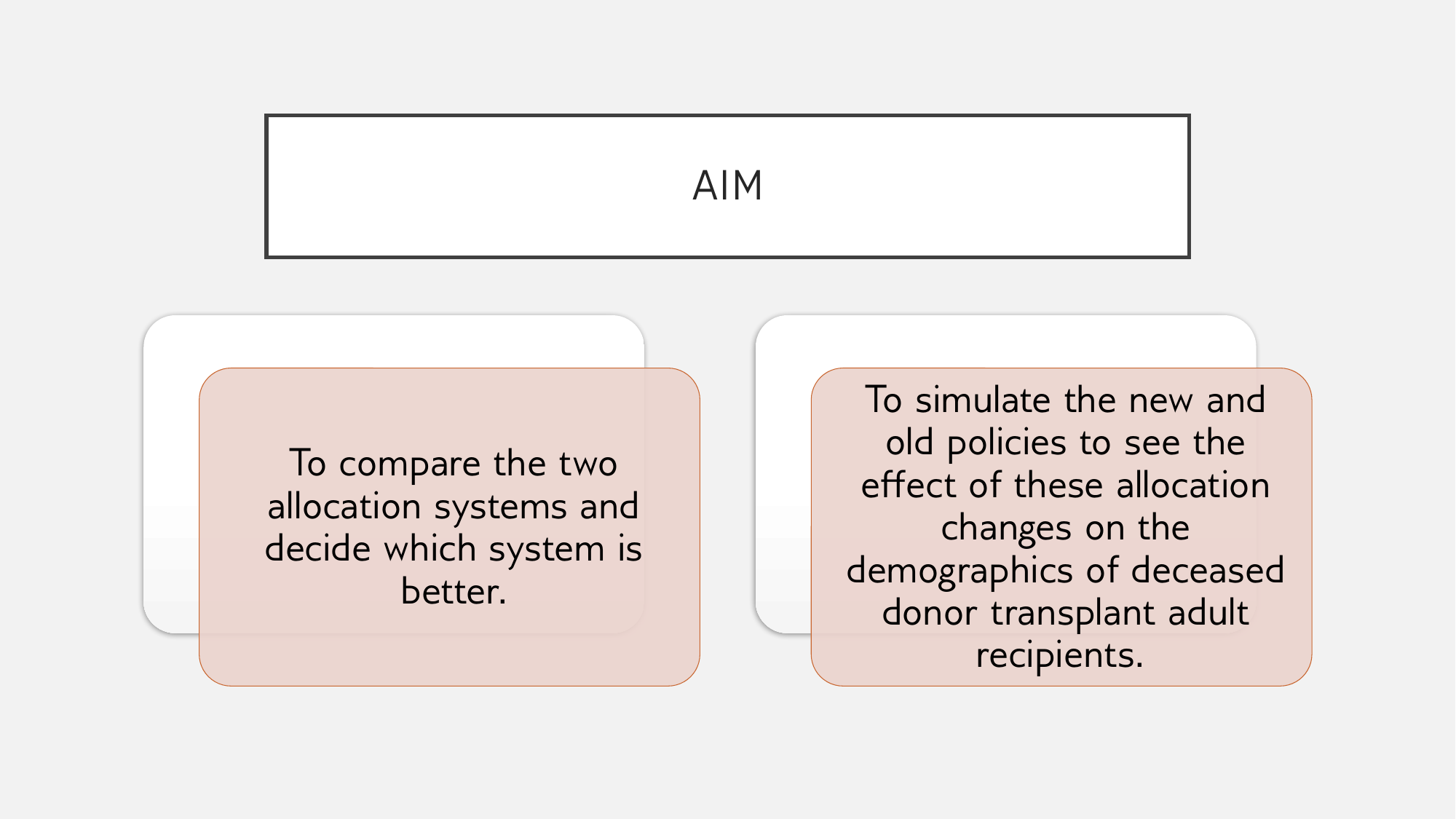

# Aim
To compare the two allocation systems and decide which system is better.
To simulate the new and old policies to see the effect of these allocation changes on the demographics of deceased donor transplant adult recipients.